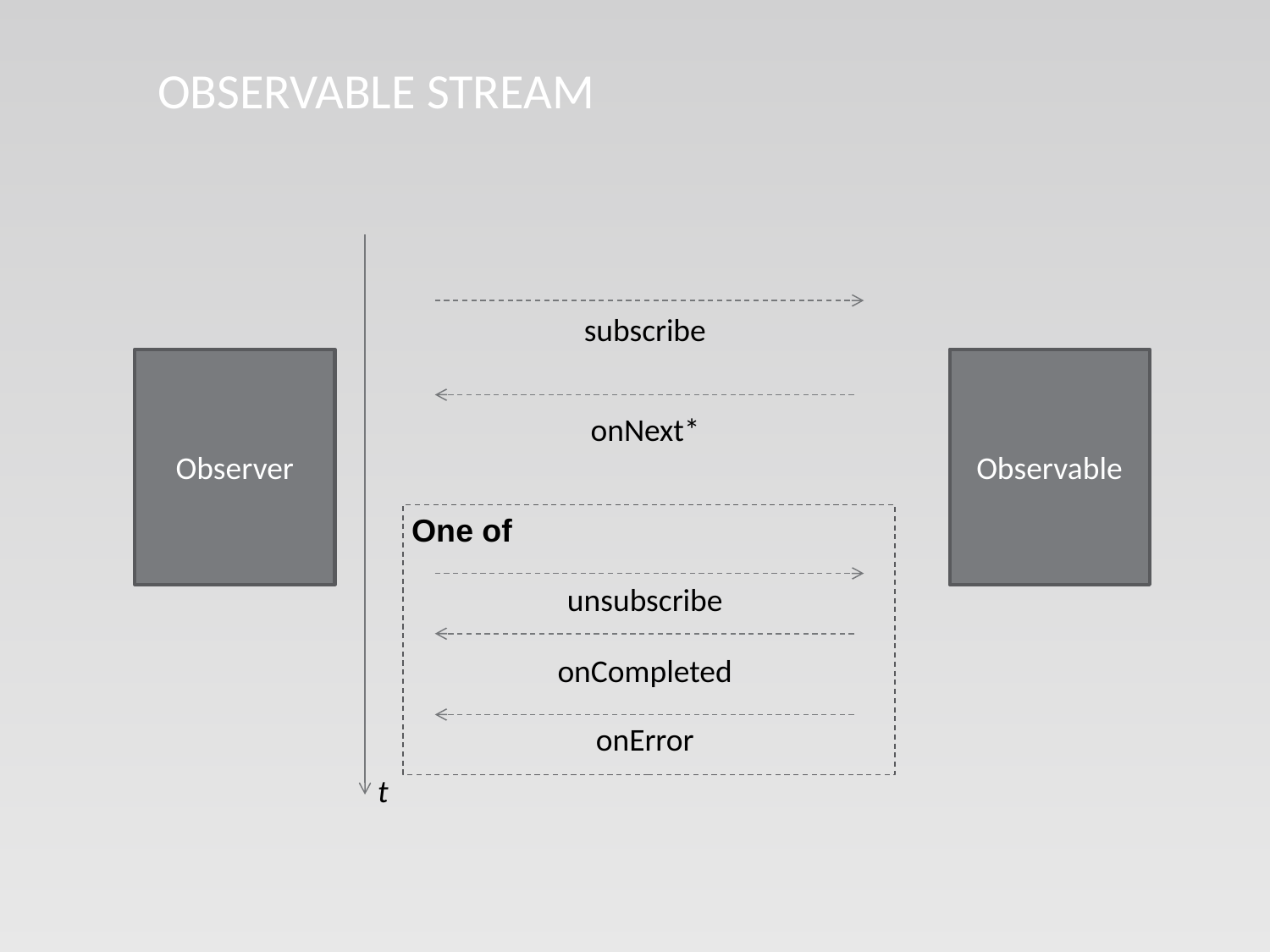

# Observable stream
subscribe
Observer
Observable
onNext*
One of

unsubscribe
onCompleted
onError
t